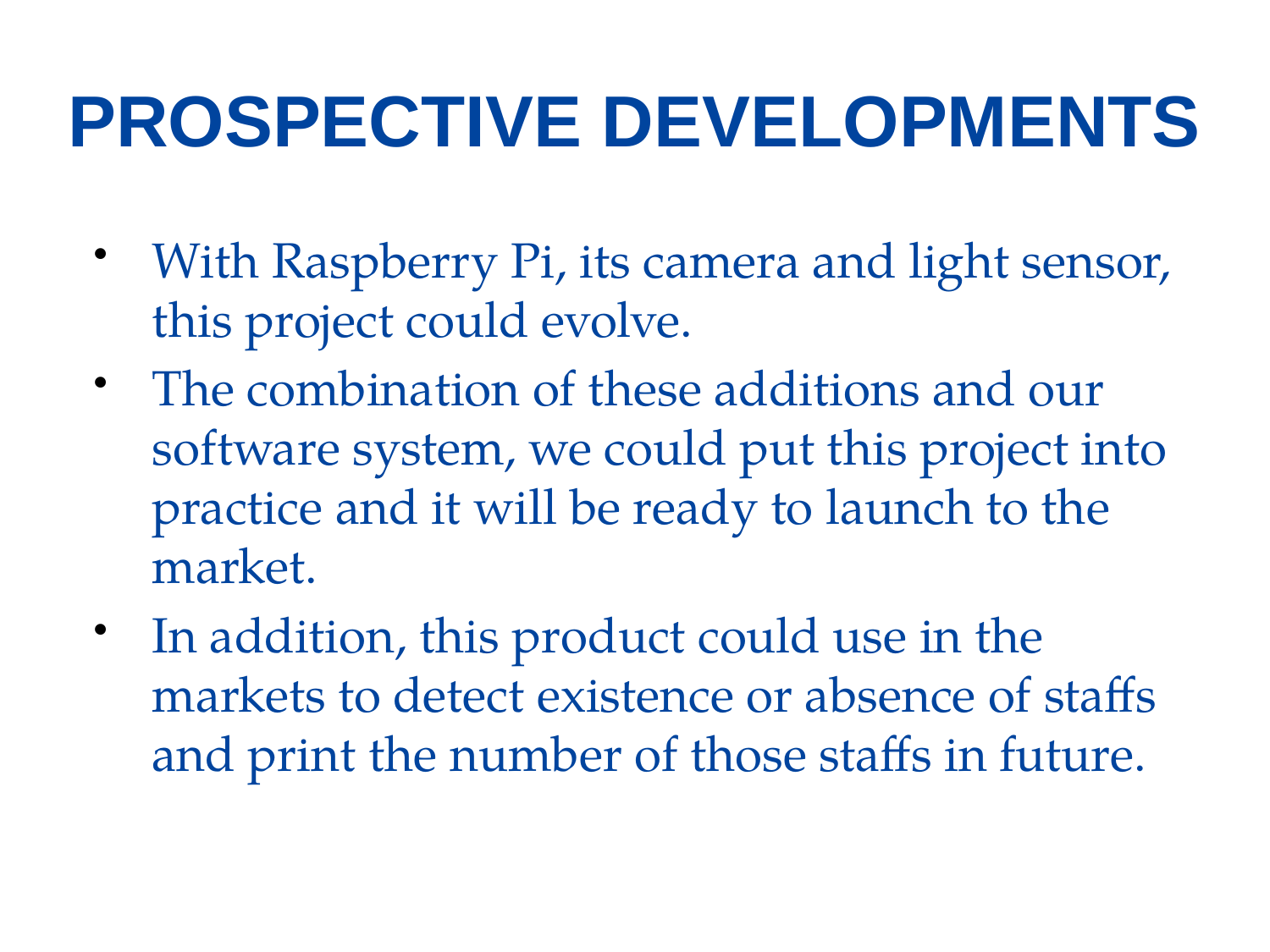

# PROSPECTIVE DEVELOPMENTS
With Raspberry Pi, its camera and light sensor, this project could evolve.
The combination of these additions and our software system, we could put this project into practice and it will be ready to launch to the market.
In addition, this product could use in the markets to detect existence or absence of staffs and print the number of those staffs in future.